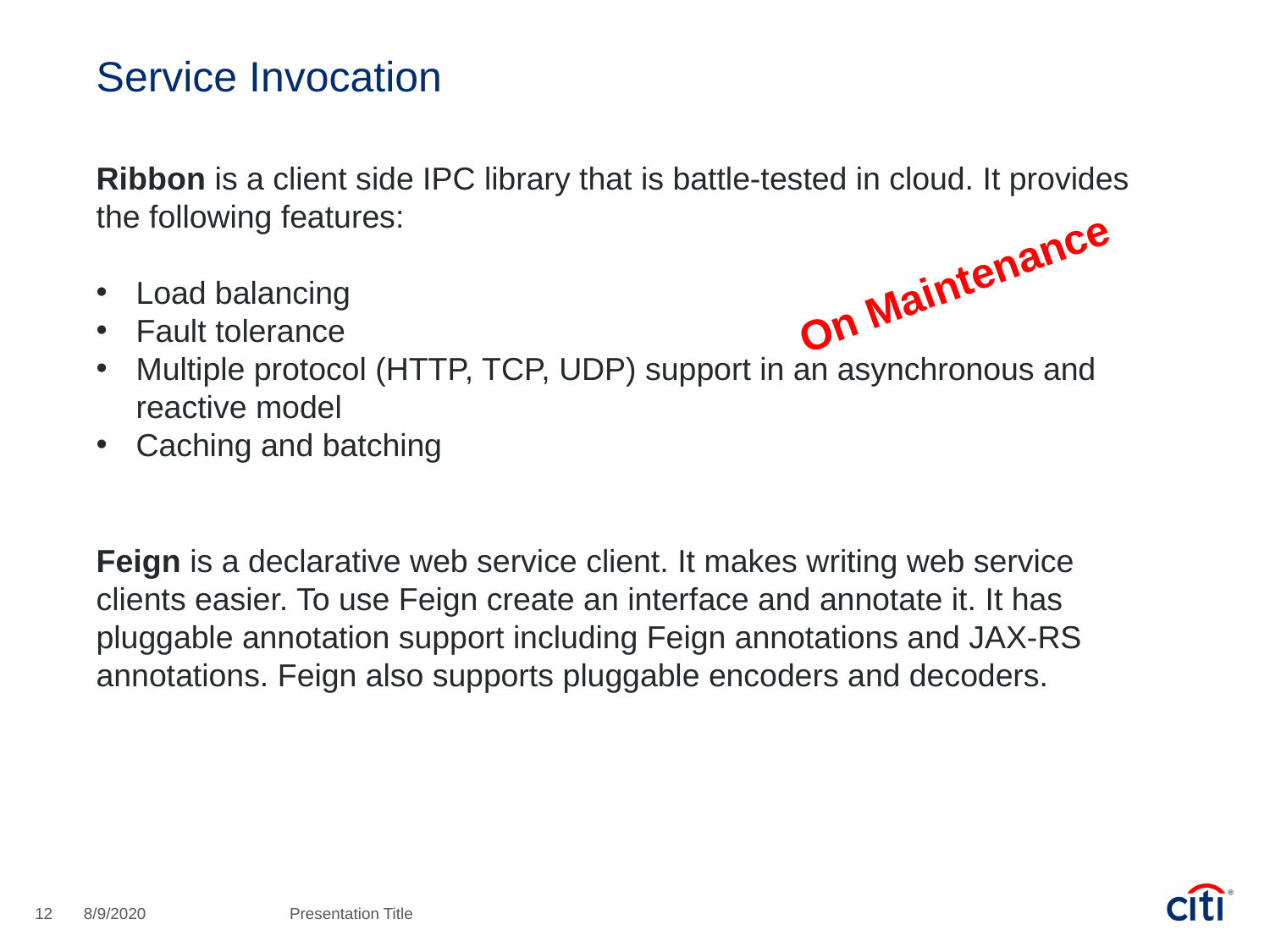

Service Invocation
Ribbon is a client side IPC library that is battle-tested in cloud. It provides the following features:

Load balancing
Fault tolerance
Multiple protocol (HTTP, TCP, UDP) support in an asynchronous and reactive model
Caching and batching
On Maintenance
Feign is a declarative web service client. It makes writing web service clients easier. To use Feign create an interface and annotate it. It has pluggable annotation support including Feign annotations and JAX-RS annotations. Feign also supports pluggable encoders and decoders.
12
8/9/2020
Presentation Title